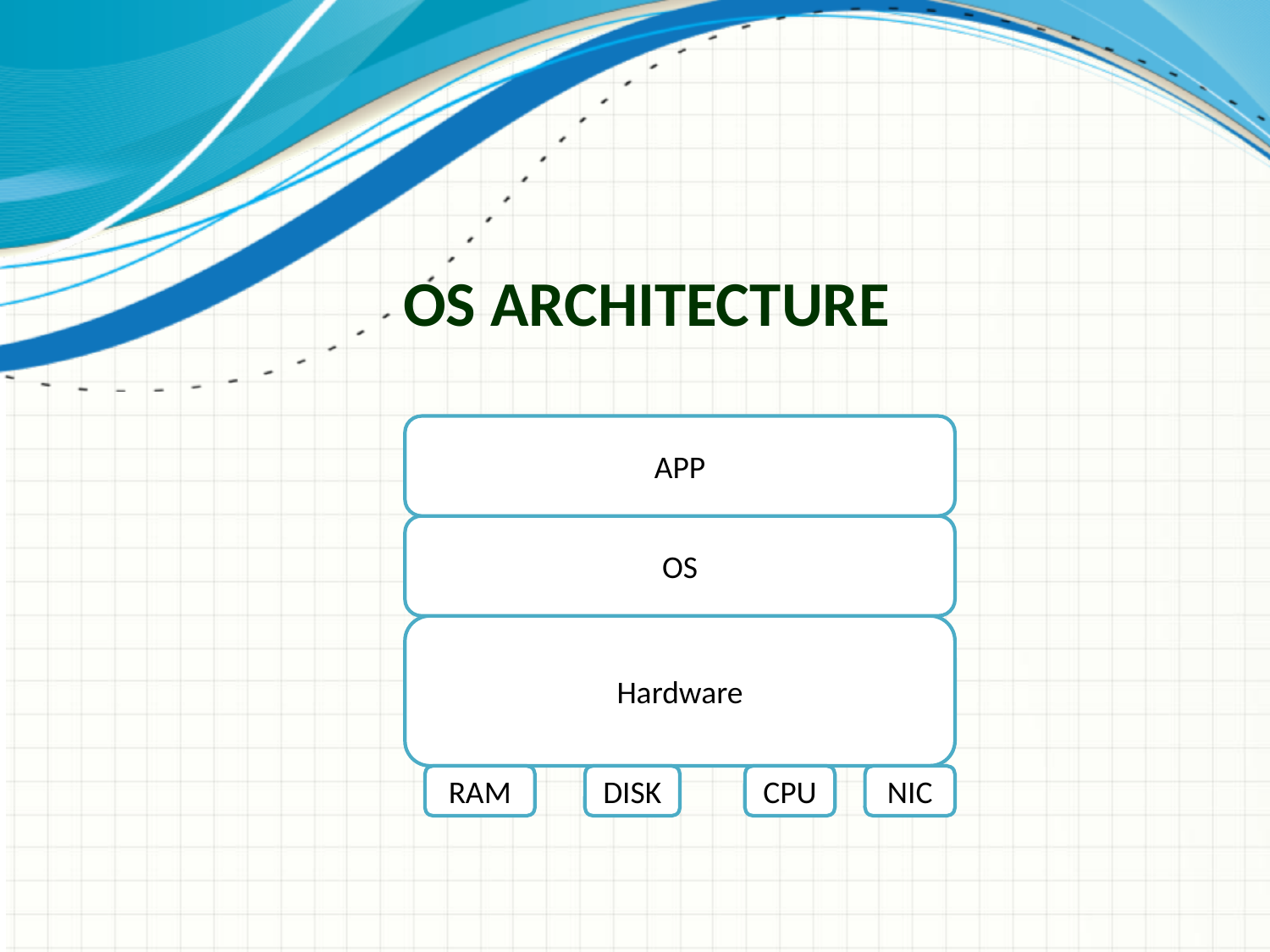

# OS Architecture
APP
OS
Hardware
RAM
DISK
CPU
NIC